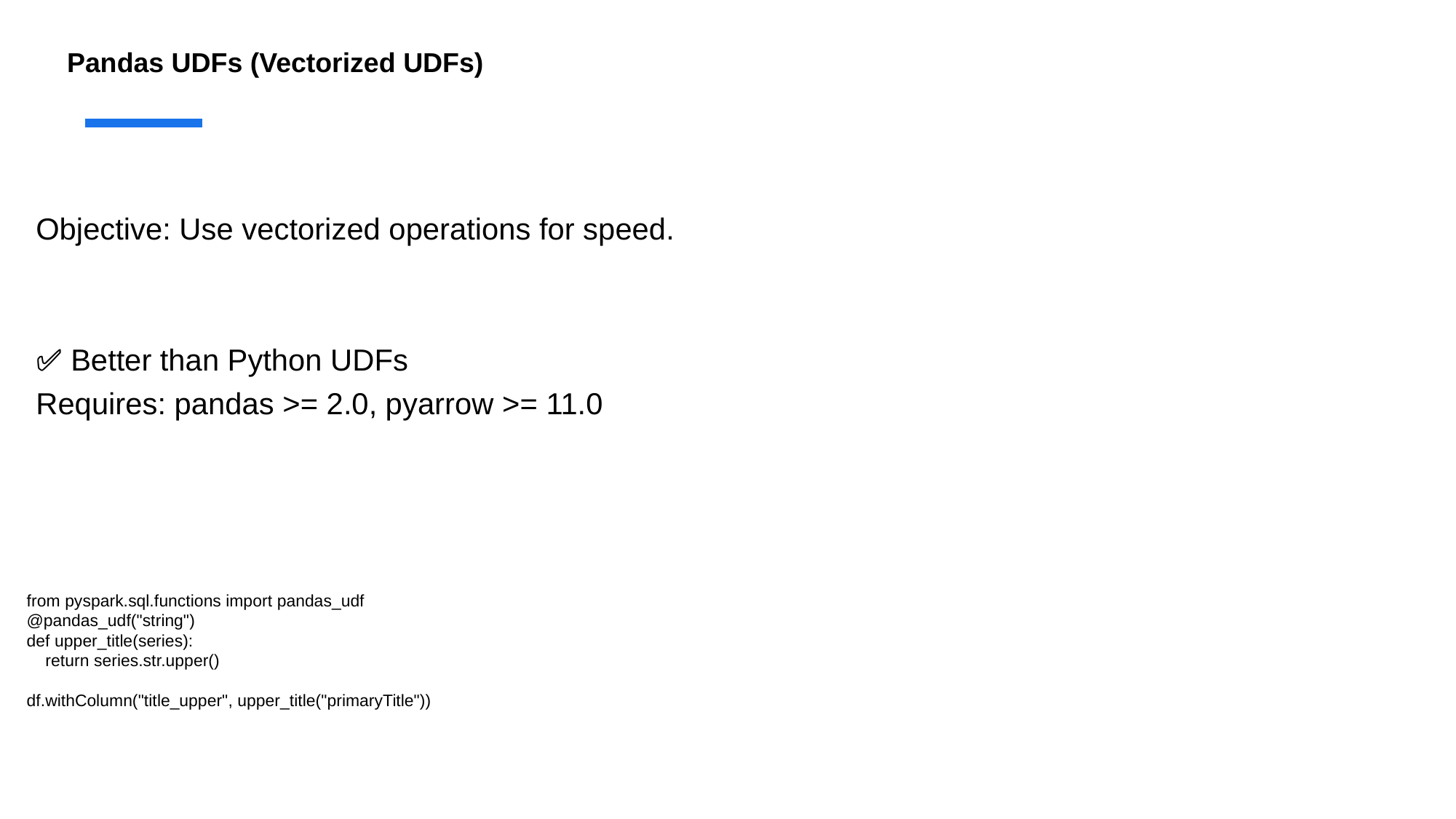

# Pandas UDFs (Vectorized UDFs)
Objective: Use vectorized operations for speed.
✅ Better than Python UDFs
Requires: pandas >= 2.0, pyarrow >= 11.0
from pyspark.sql.functions import pandas_udf
@pandas_udf("string")
def upper_title(series):
    return series.str.upper()

df.withColumn("title_upper", upper_title("primaryTitle"))